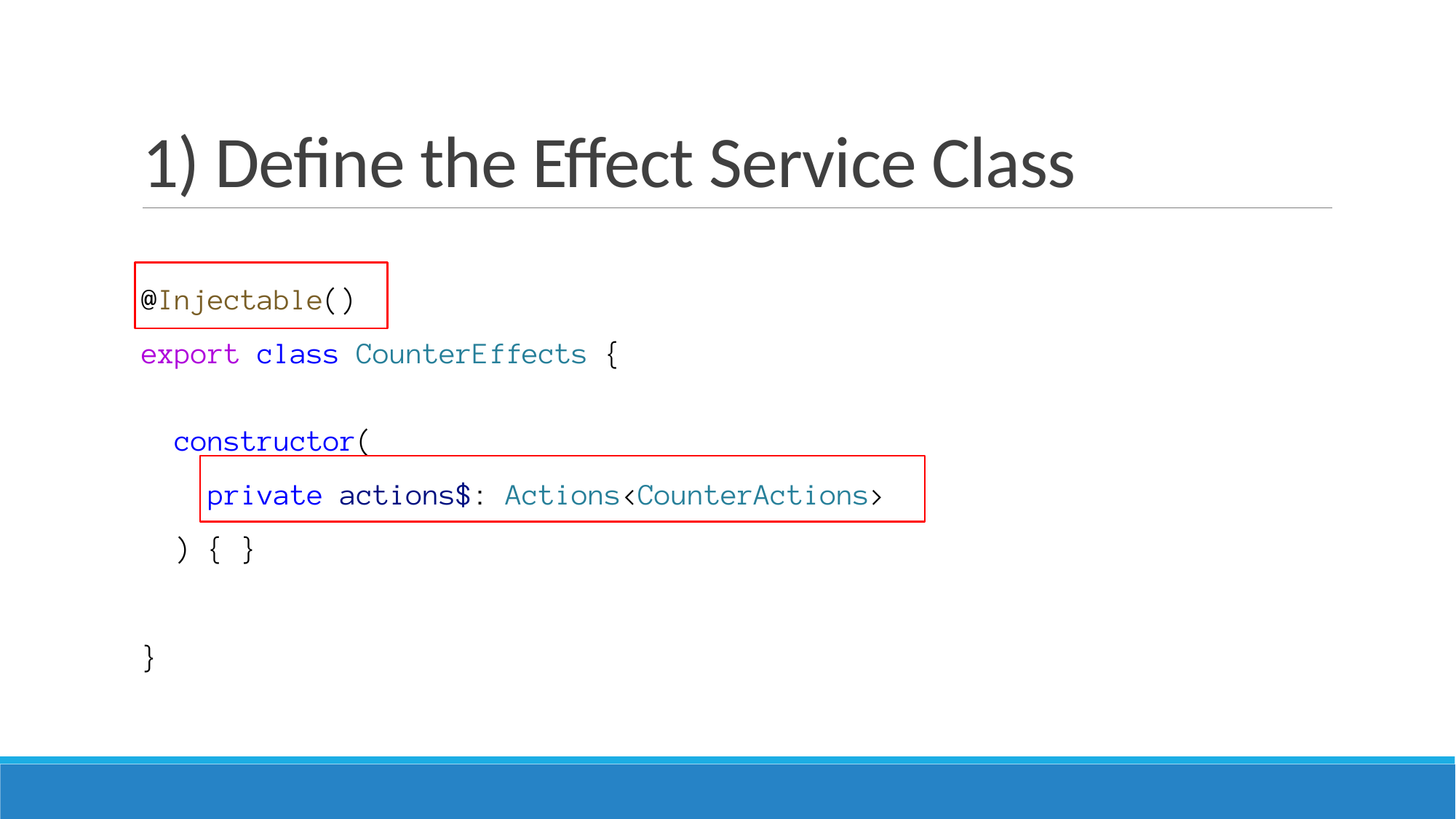

# 1) Define the Effect Service Class

@Injectable()
export class CounterEffects {
  constructor(
    private actions$: Actions<CounterActions>
  ) { }

}